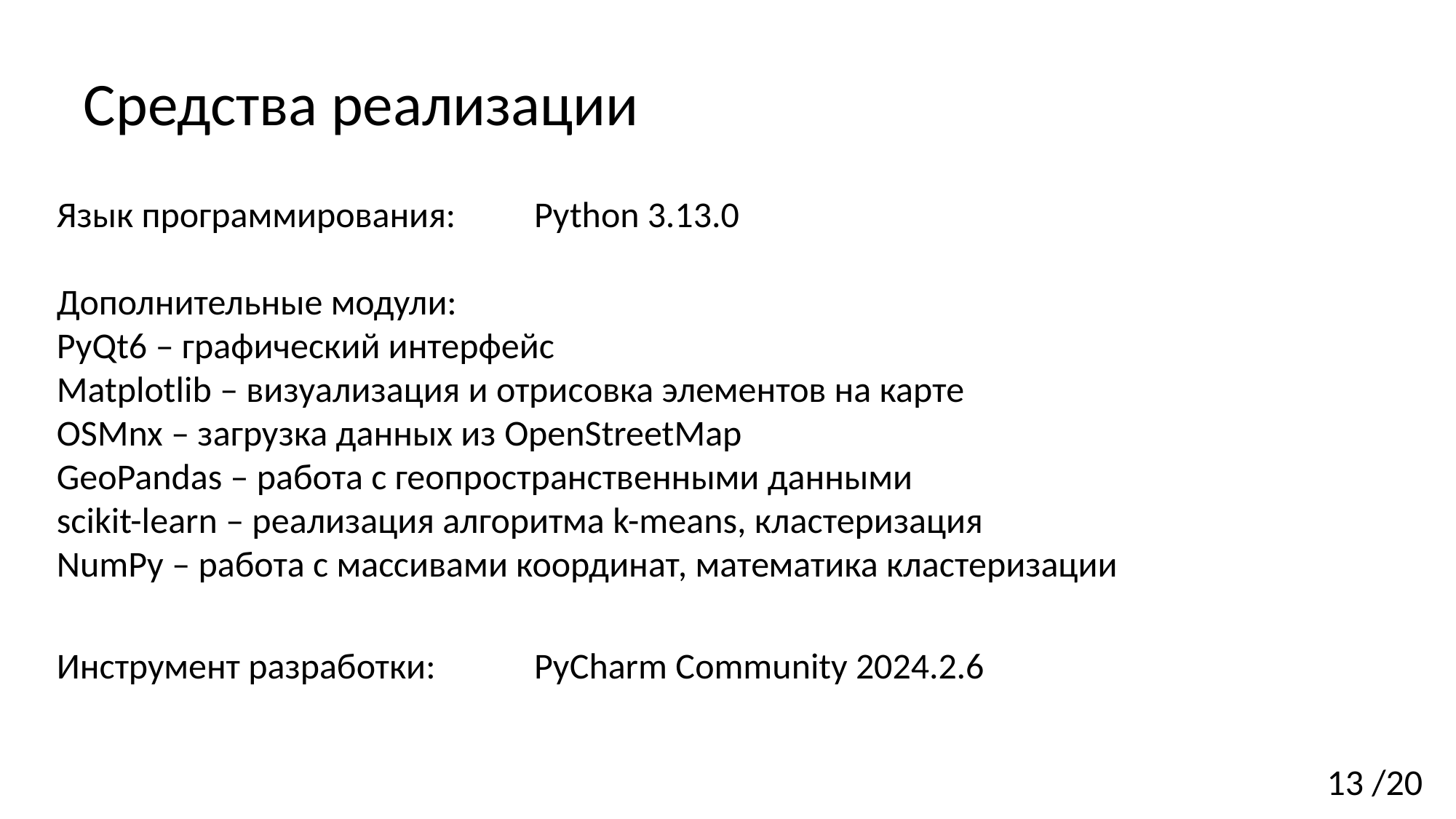

# Средства реализации
Язык программирования:	Python 3.13.0

Дополнительные модули:
PyQt6 – графический интерфейс
Matplotlib – визуализация и отрисовка элементов на карте
OSMnx – загрузка данных из OpenStreetMap
GeoPandas – работа с геопространственными данными
scikit-learn – реализация алгоритма k-means, кластеризация
NumPy – работа с массивами координат, математика кластеризации

Инструмент разработки:	PyCharm Community 2024.2.6
13 /20